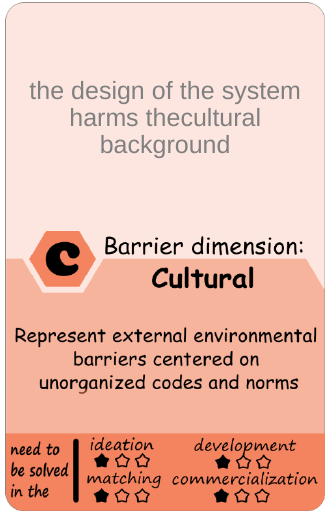

the design of the system harms thecultural background